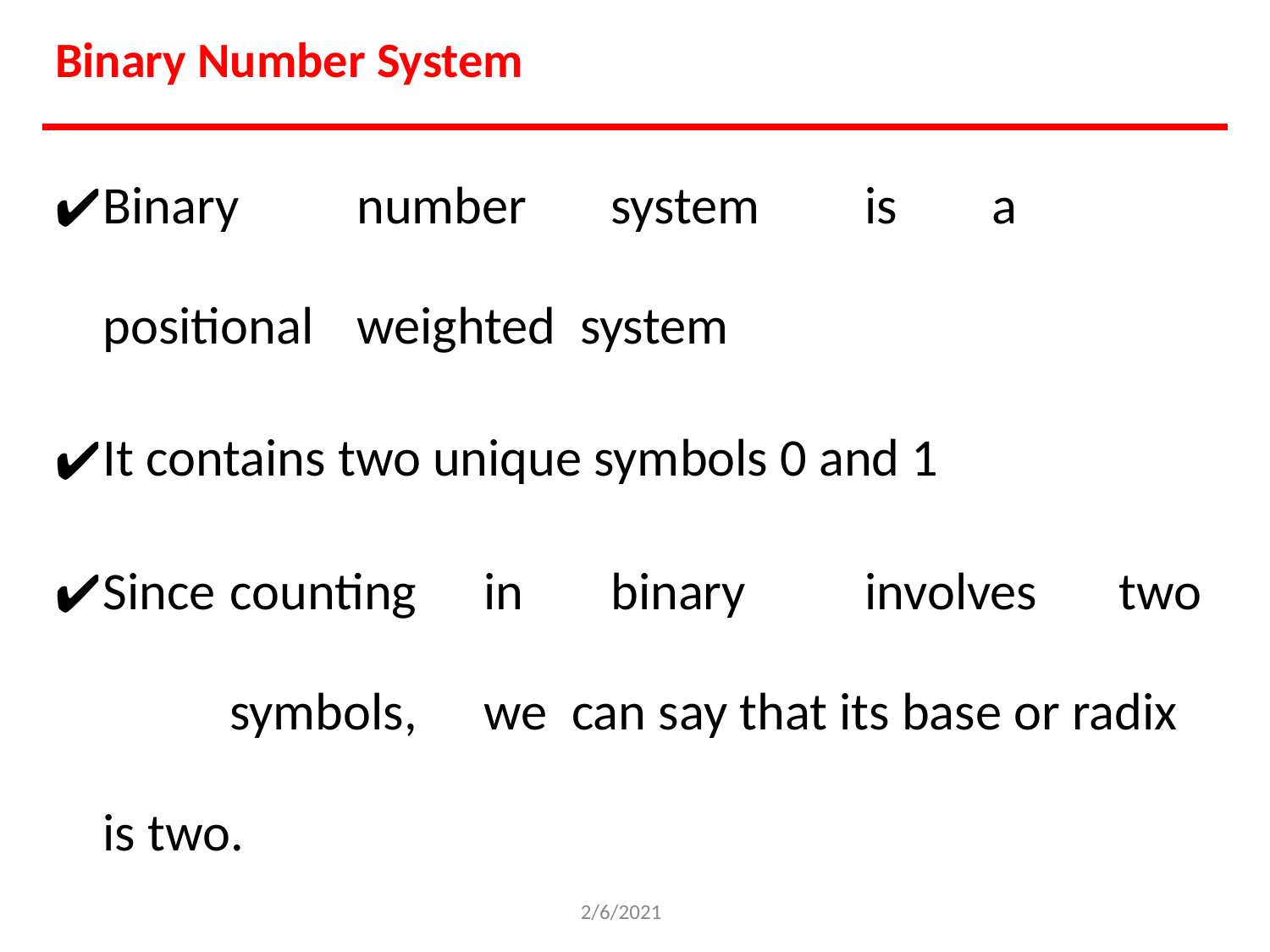

Binary Number System
Binary	number	system	is	a	positional	weighted  system

It contains two unique symbols 0 and 1
Since	counting	in	binary	involves	two	symbols,	we  can say that its base or radix is two.

2/6/2021